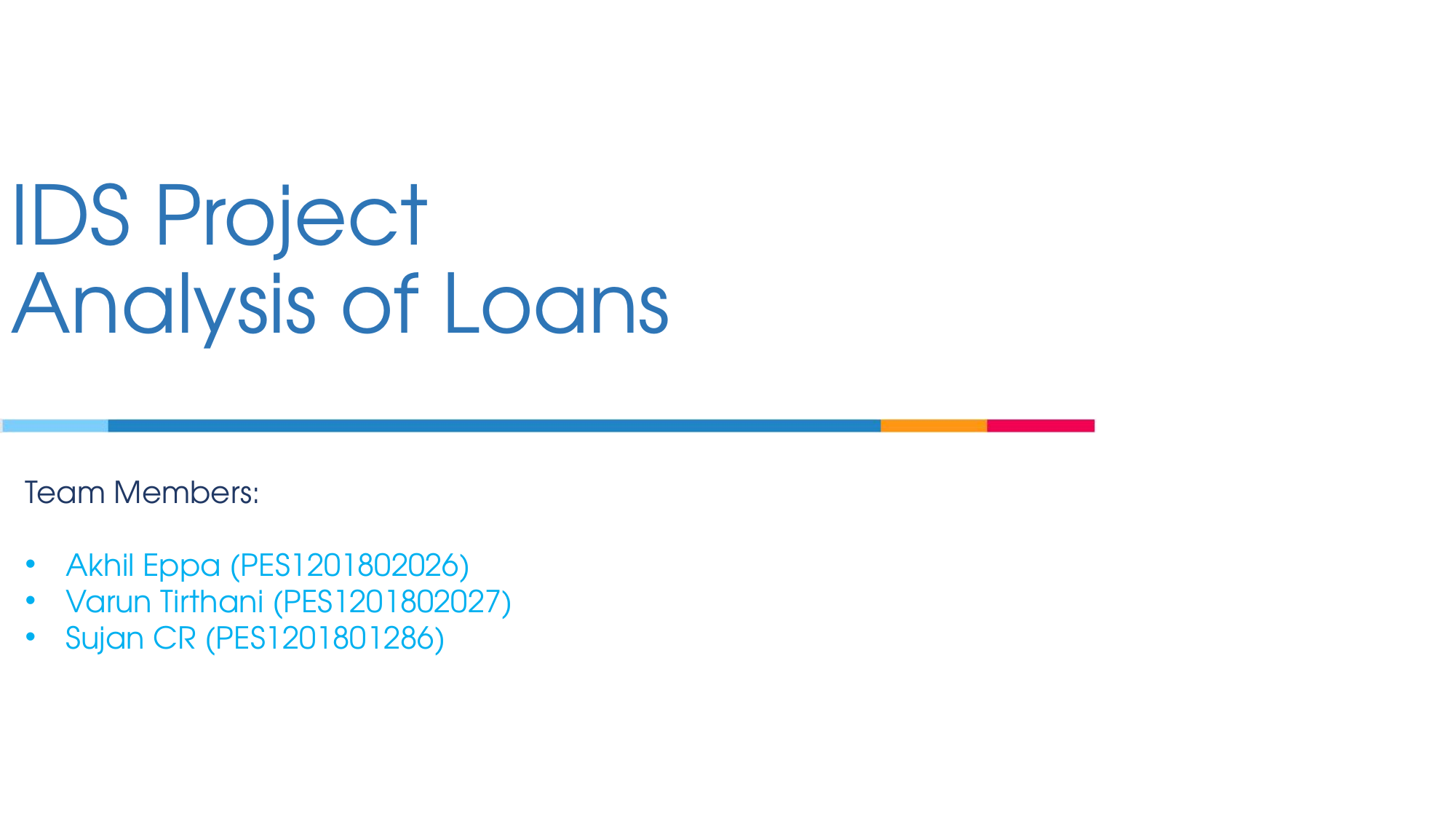

# IDS Project Analysis of Loans
Team Members:

Akhil Eppa (PES1201802026)
Varun Tirthani (PES1201802027)
Sujan CR (PES1201801286)